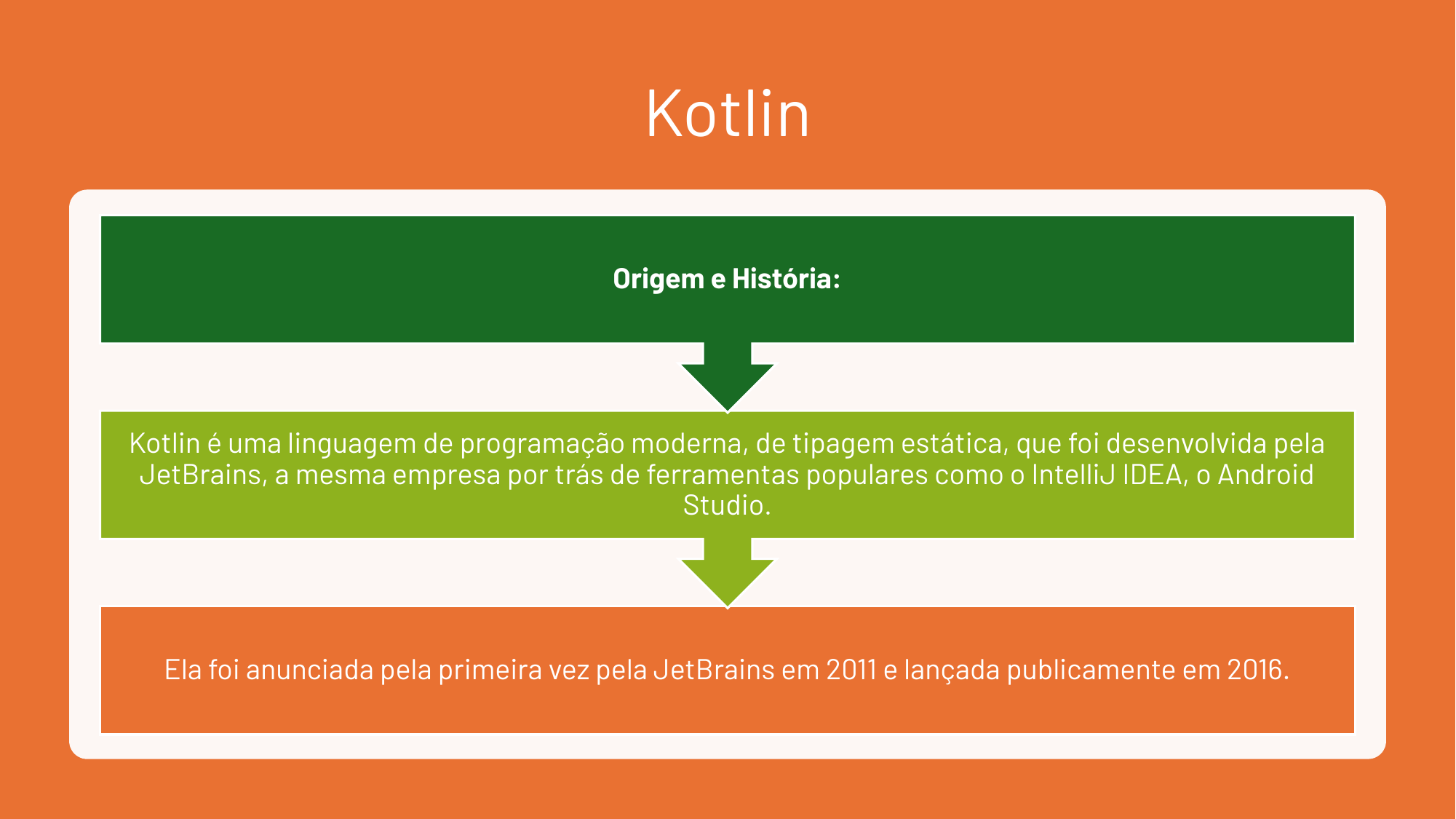

# Kotlin

Ela foi anunciada pela primeira vez pela JetBrains em 2011 e lançada publicamente em 2016.
Kotlin é uma linguagem de programação moderna, de tipagem estática, que foi desenvolvida pela JetBrains, a mesma empresa por trás de ferramentas populares como o IntelliJ IDEA, o Android Studio.
Origem e História: